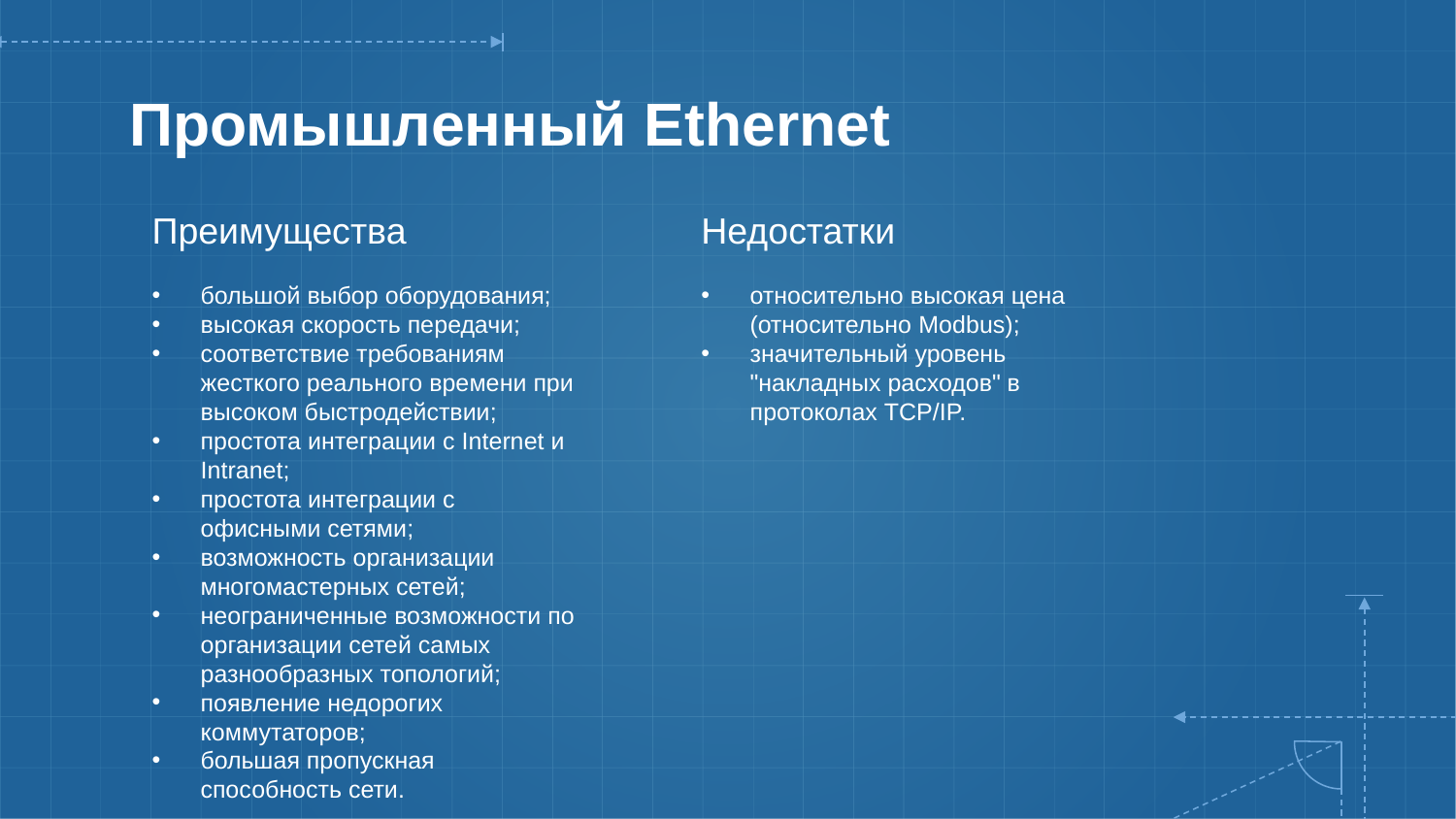

# Промышленный Ethernet
Преимущества
Недостатки
большой выбор оборудования;
высокая скорость передачи;
соответствие требованиям жесткого реального времени при высоком быстродействии;
простота интеграции с Internet и Intranet;
простота интеграции с офисными сетями;
возможность организации многомастерных сетей;
неограниченные возможности по организации сетей самых разнообразных топологий;
появление недорогих коммутаторов;
большая пропускная способность сети.
относительно высокая цена (относительно Modbus);
значительный уровень "накладных расходов" в протоколах TCP/IP.